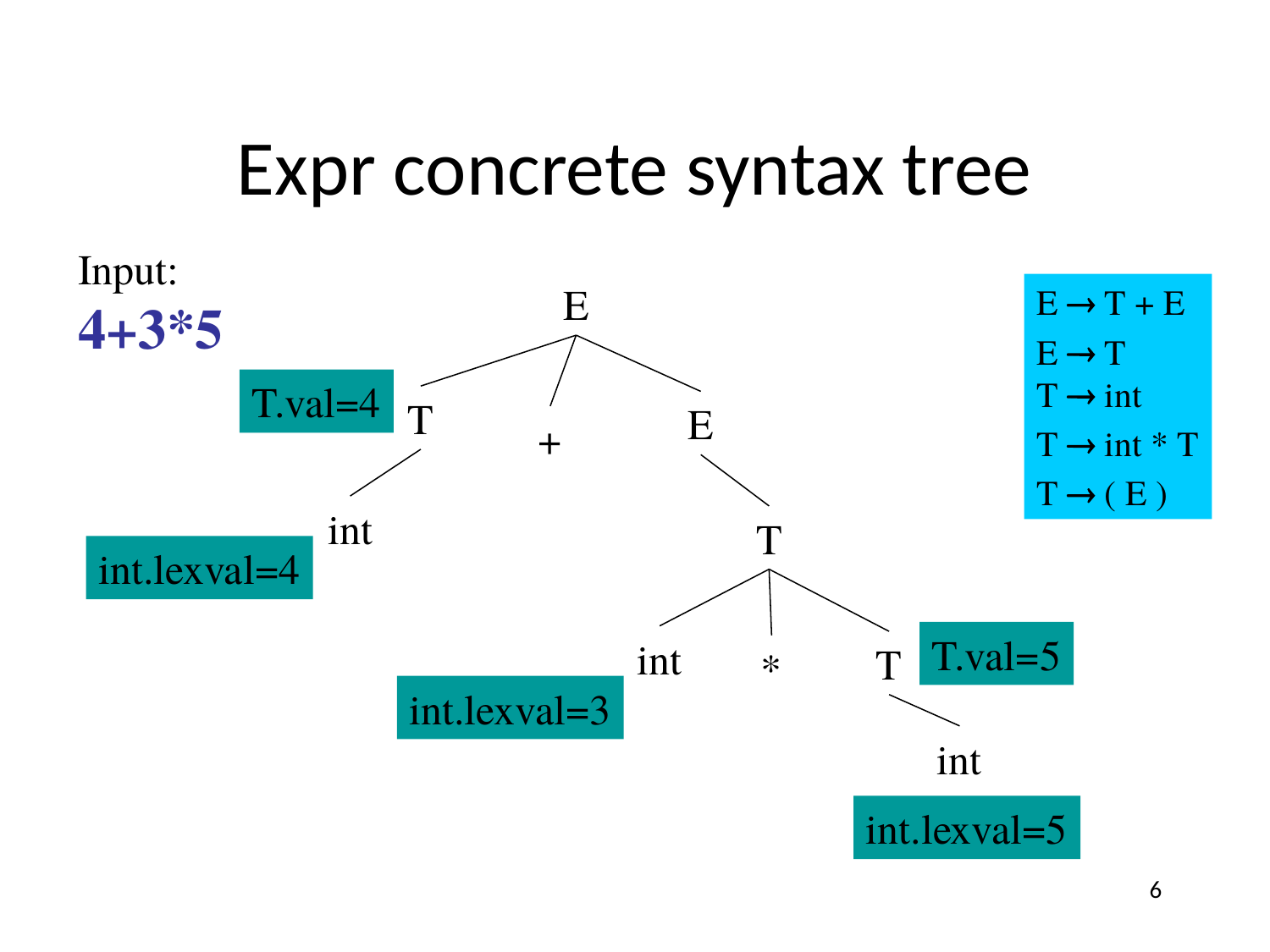

# Expr concrete syntax tree
Input:
4+3*5
E
E → T + E
E → T
T → int
T → int * T
T → ( E )
T.val=4
T
E
+
int
T
int.lexval=4
T.val=5
int
T
*
int.lexval=3
int
int.lexval=5
6